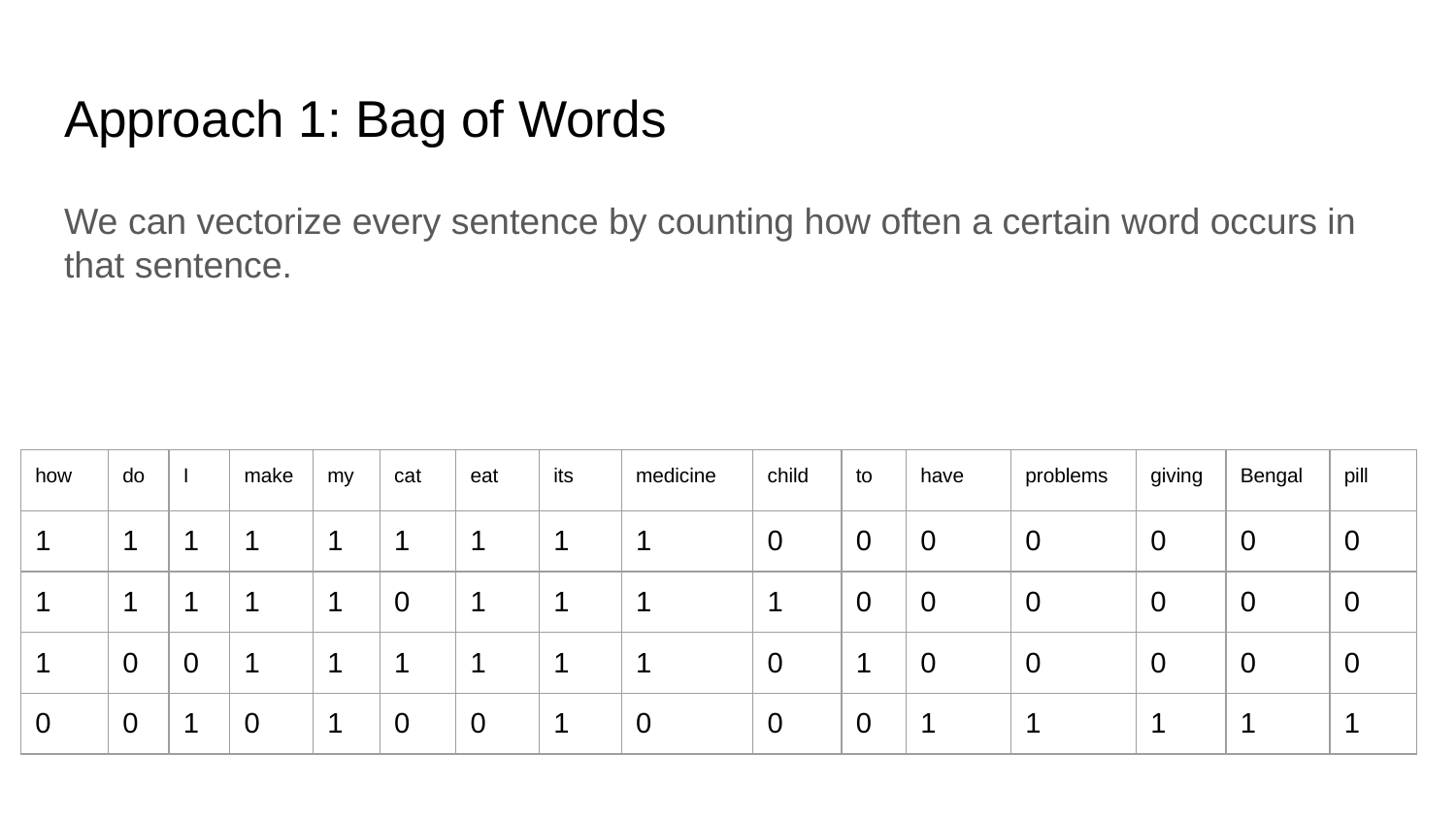

# Approach 1: Bag of Words
We can vectorize every sentence by counting how often a certain word occurs in that sentence.
| how | do | I | make | my | cat | eat | its | medicine | child | to | have | problems | giving | Bengal | pill |
| --- | --- | --- | --- | --- | --- | --- | --- | --- | --- | --- | --- | --- | --- | --- | --- |
| 1 | 1 | 1 | 1 | 1 | 1 | 1 | 1 | 1 | 0 | 0 | 0 | 0 | 0 | 0 | 0 |
| 1 | 1 | 1 | 1 | 1 | 0 | 1 | 1 | 1 | 1 | 0 | 0 | 0 | 0 | 0 | 0 |
| 1 | 0 | 0 | 1 | 1 | 1 | 1 | 1 | 1 | 0 | 1 | 0 | 0 | 0 | 0 | 0 |
| 0 | 0 | 1 | 0 | 1 | 0 | 0 | 1 | 0 | 0 | 0 | 1 | 1 | 1 | 1 | 1 |